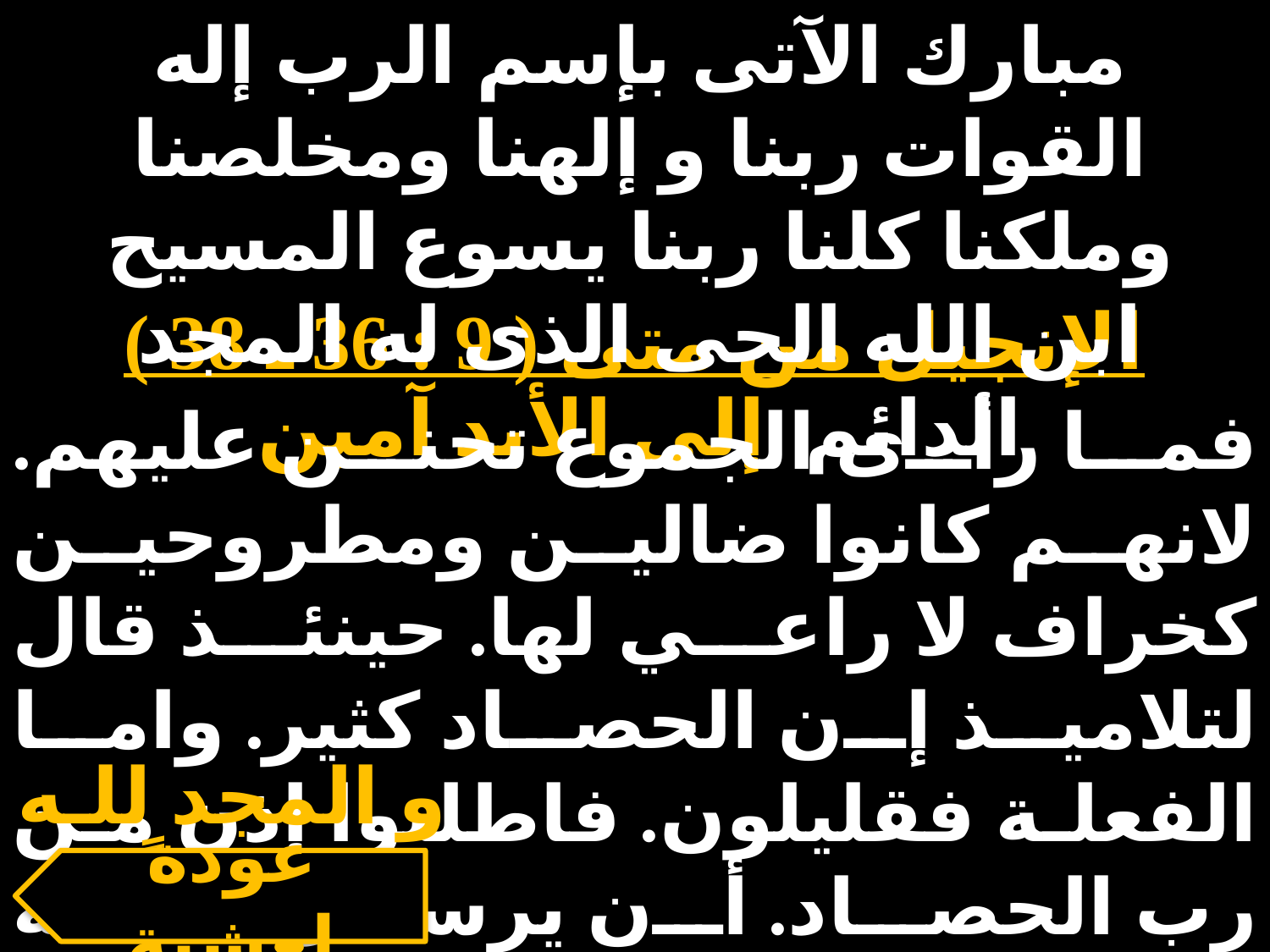

مبارك الآتى بإسم الرب إله القوات ربنا و إلهنا ومخلصنا وملكنا كلنا ربنا يسوع المسيح ابن الله الحى الذى له المجد الدائم  إلى الأبد آمين
الإنجيل من متى ( 9 : 36 ـ 38 )
فما رأى الجموع تحنن عليهم. لانهم كانوا ضالين ومطروحين كخراف لا راعي لها. حينئذ قال لتلاميذ إن الحصاد كثير. واما الفعلة فقليلون. فاطلبوا إذن من رب الحصاد. أن يرسل فعلة لحصاده.
و المجد للـه دائماً
عودة لعشية